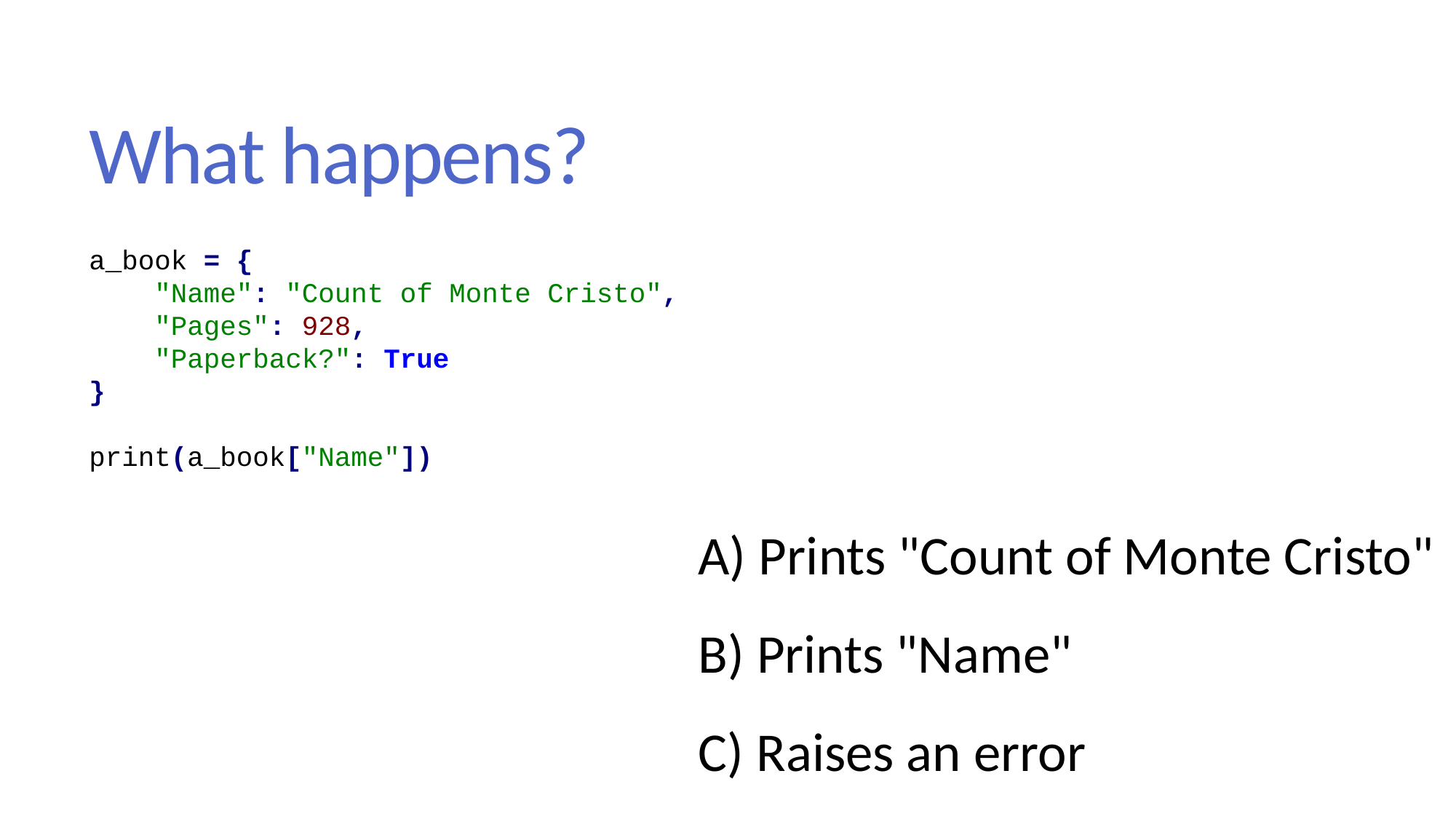

# What happens?
a_book = {
    "Name": "Count of Monte Cristo",
    "Pages": 928,
    "Paperback?": True
}

print(a_book["Name"])
 Prints "Count of Monte Cristo"
 Prints "Name"
 Raises an error